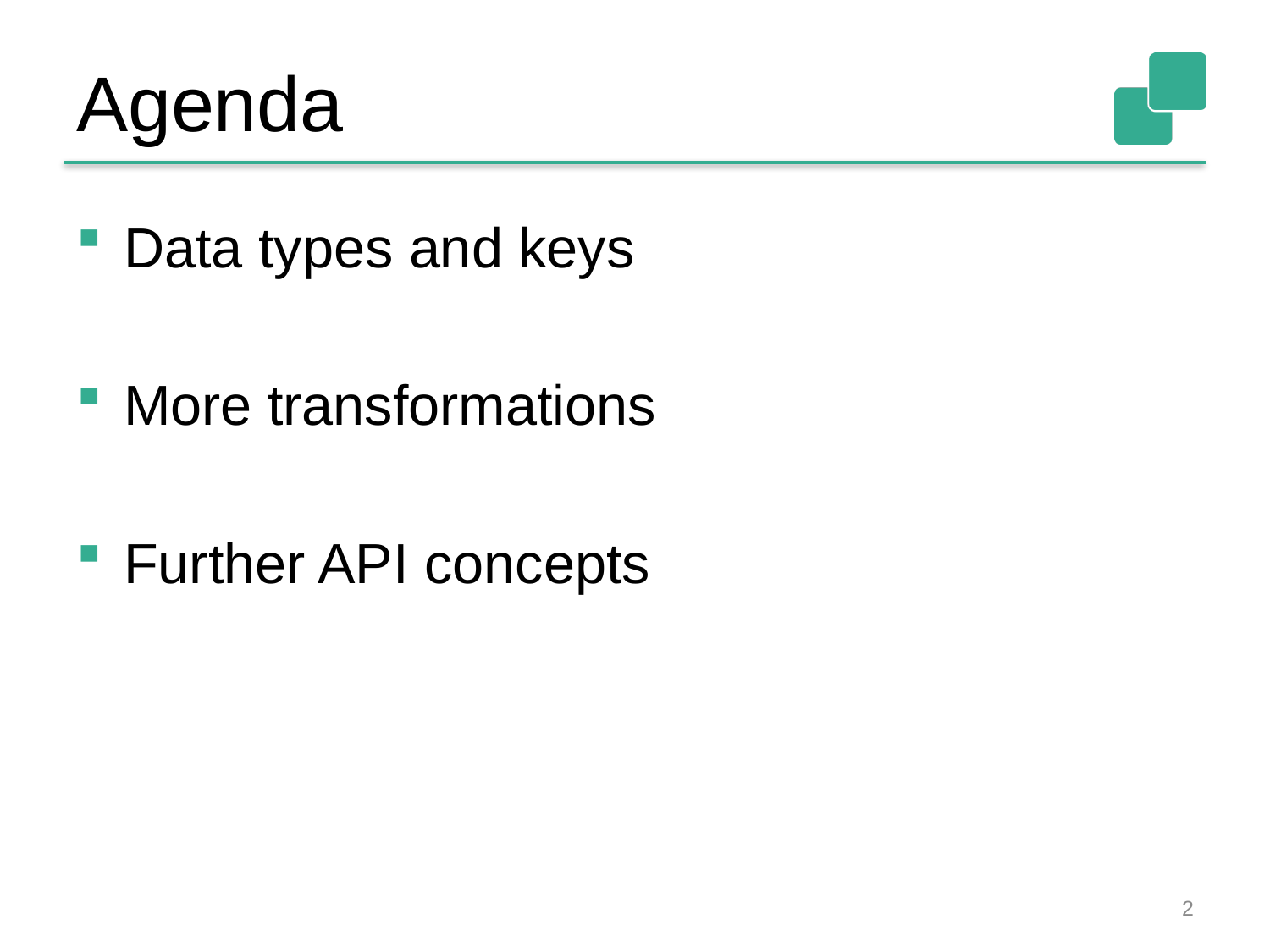

# Agenda
Data types and keys

More transformations

Further API concepts
2